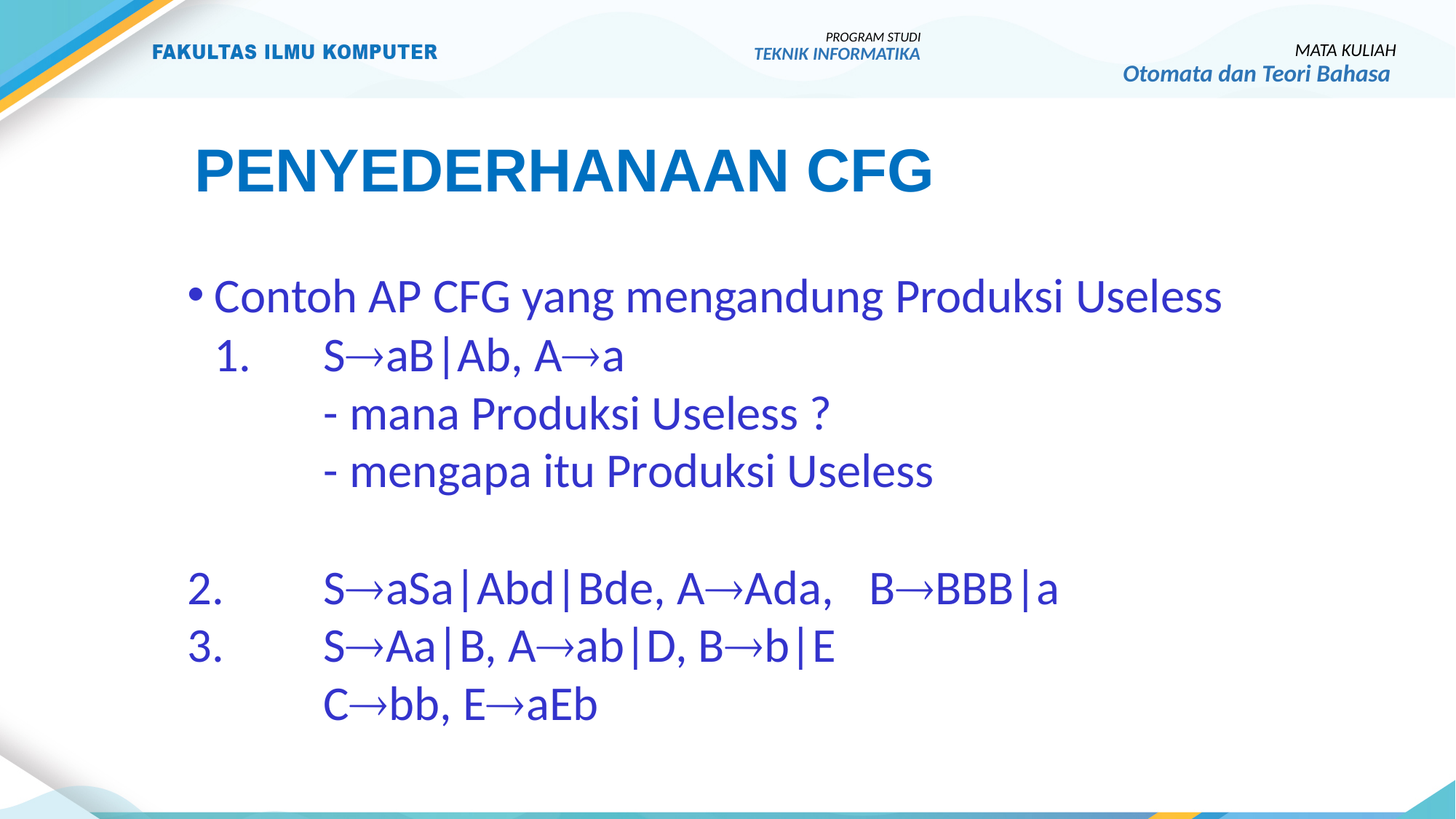

PROGRAM STUDI
TEKNIK INFORMATIKA
MATA KULIAH
Otomata dan Teori Bahasa
# Penyederhanaan cfg
Contoh AP CFG yang mengandung Produksi Useless
	1. 	S→aB|Ab, A→a
		- mana Produksi Useless ?
		- mengapa itu Produksi Useless

2. 	S→aSa|Abd|Bde, A→Ada, 	B→BBB|a
3.	S→Aa|B, A→ab|D, B→b|E
		C→bb, E→aEb